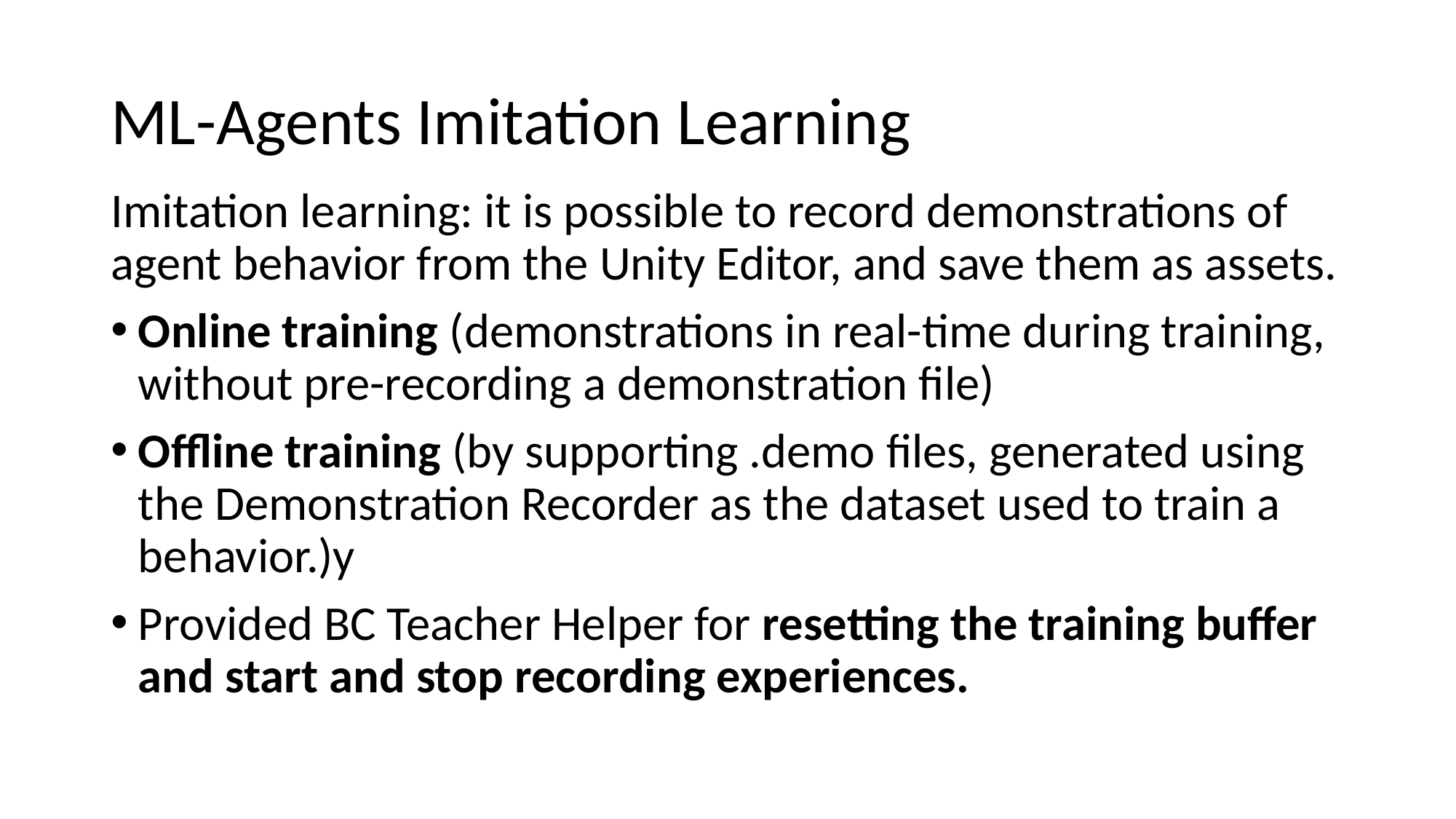

# ML-Agents Imitation Learning
Imitation learning: it is possible to record demonstrations of agent behavior from the Unity Editor, and save them as assets.
Online training (demonstrations in real-time during training, without pre-recording a demonstration file)
Offline training (by supporting .demo files, generated using the Demonstration Recorder as the dataset used to train a behavior.)y
Provided BC Teacher Helper for resetting the training buffer and start and stop recording experiences.